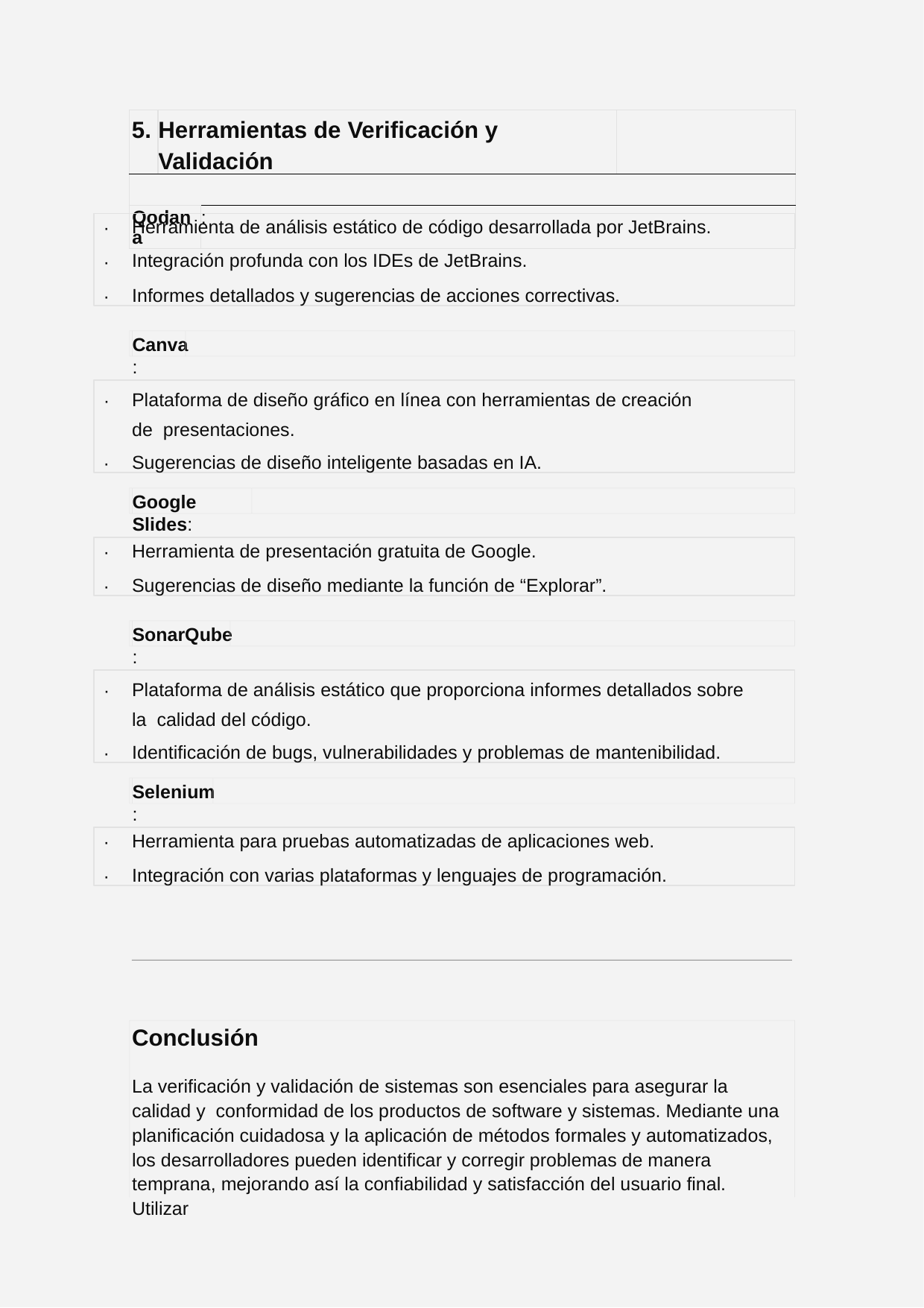

| 5. | Herramientas de Verificación y Validación |  |  |
| --- | --- | --- | --- |
|  |  |  |  |
| Qodana |  | : |  |
Herramienta de análisis estático de código desarrollada por JetBrains.
Integración profunda con los IDEs de JetBrains.
Informes detallados y sugerencias de acciones correctivas.

Canva:
Plataforma de diseño gráfico en línea con herramientas de creación de  presentaciones.
Sugerencias de diseño inteligente basadas en IA.

Google Slides:
Herramienta de presentación gratuita de Google.
Sugerencias de diseño mediante la función de “Explorar”.

SonarQube:
Plataforma de análisis estático que proporciona informes detallados sobre la  calidad del código.
Identificación de bugs, vulnerabilidades y problemas de mantenibilidad.

Selenium:
Herramienta para pruebas automatizadas de aplicaciones web.
Integración con varias plataformas y lenguajes de programación.

Conclusión
La verificación y validación de sistemas son esenciales para asegurar la calidad y  conformidad de los productos de software y sistemas. Mediante una  planificación cuidadosa y la aplicación de métodos formales y automatizados,  los desarrolladores pueden identificar y corregir problemas de manera  temprana, mejorando así la confiabilidad y satisfacción del usuario final. Utilizar